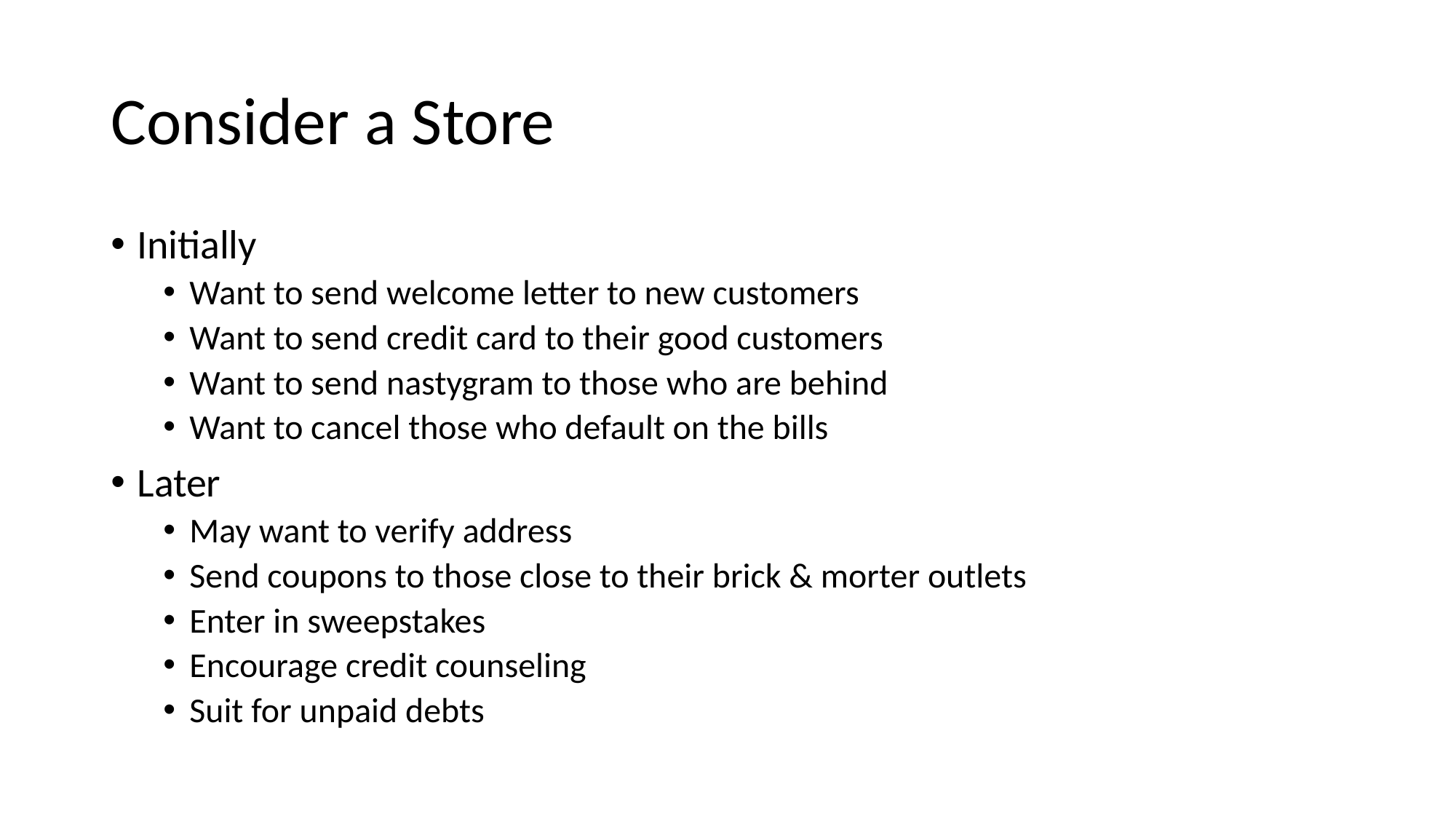

# Consider a Store
Initially
Want to send welcome letter to new customers
Want to send credit card to their good customers
Want to send nastygram to those who are behind
Want to cancel those who default on the bills
Later
May want to verify address
Send coupons to those close to their brick & morter outlets
Enter in sweepstakes
Encourage credit counseling
Suit for unpaid debts